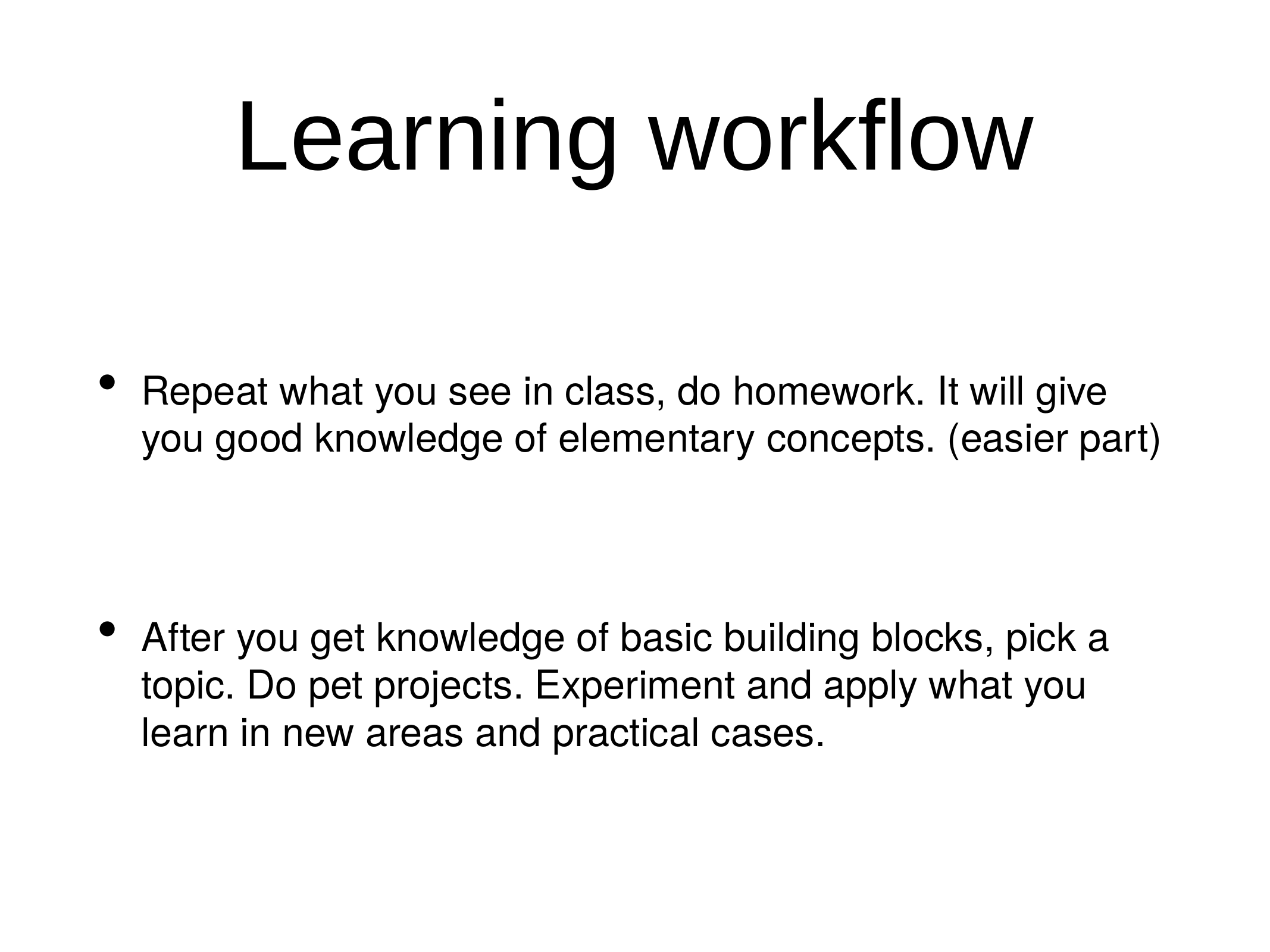

# Learning workflow
Repeat what you see in class, do homework. It will give you good knowledge of elementary concepts. (easier part)

After you get knowledge of basic building blocks, pick a topic. Do pet projects. Experiment and apply what you learn in new areas and practical cases.